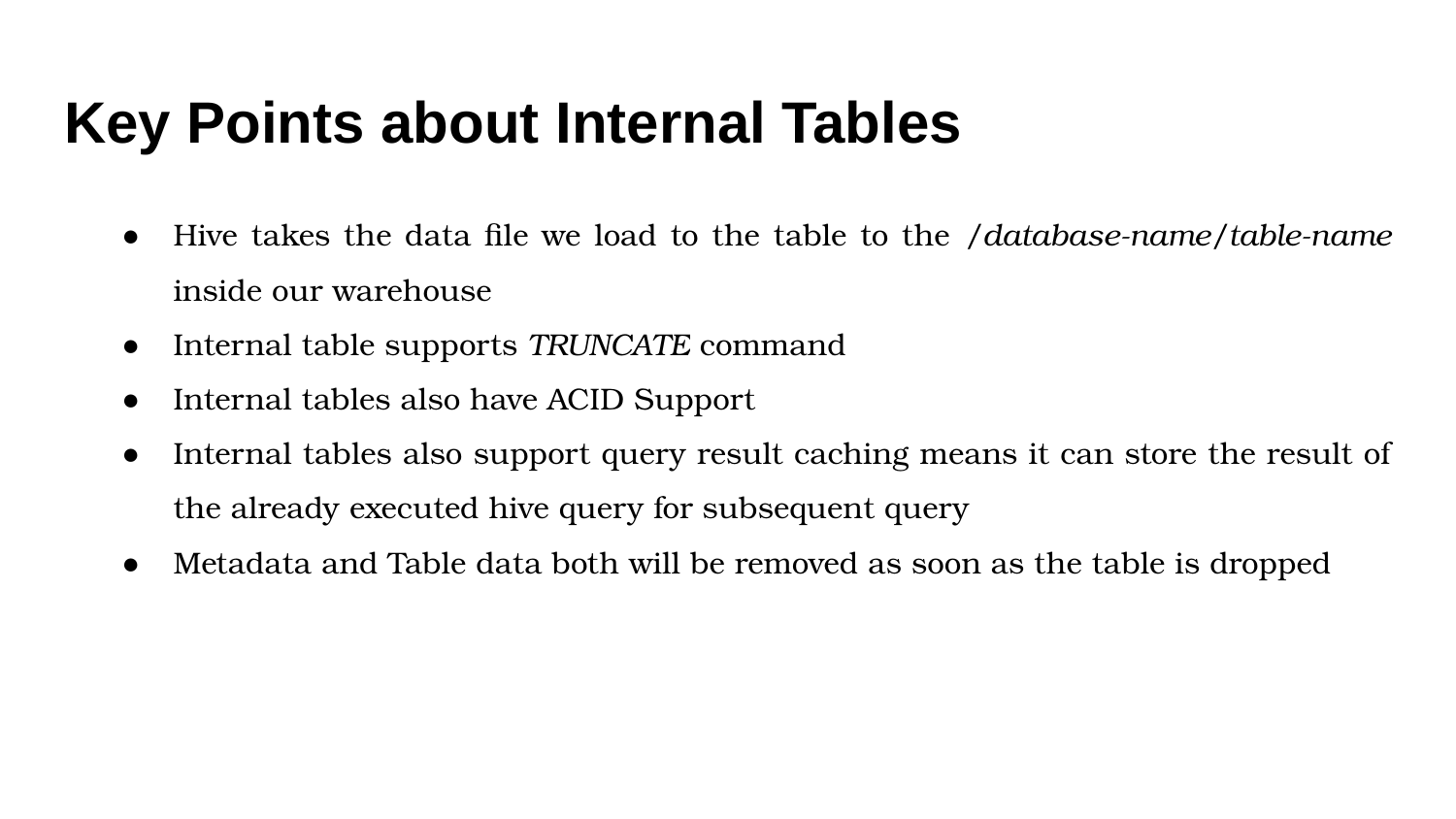

# Key Points about Internal Tables
Hive takes the data file we load to the table to the /database-name/table-name inside our warehouse
Internal table supports TRUNCATE command
Internal tables also have ACID Support
Internal tables also support query result caching means it can store the result of the already executed hive query for subsequent query
Metadata and Table data both will be removed as soon as the table is dropped